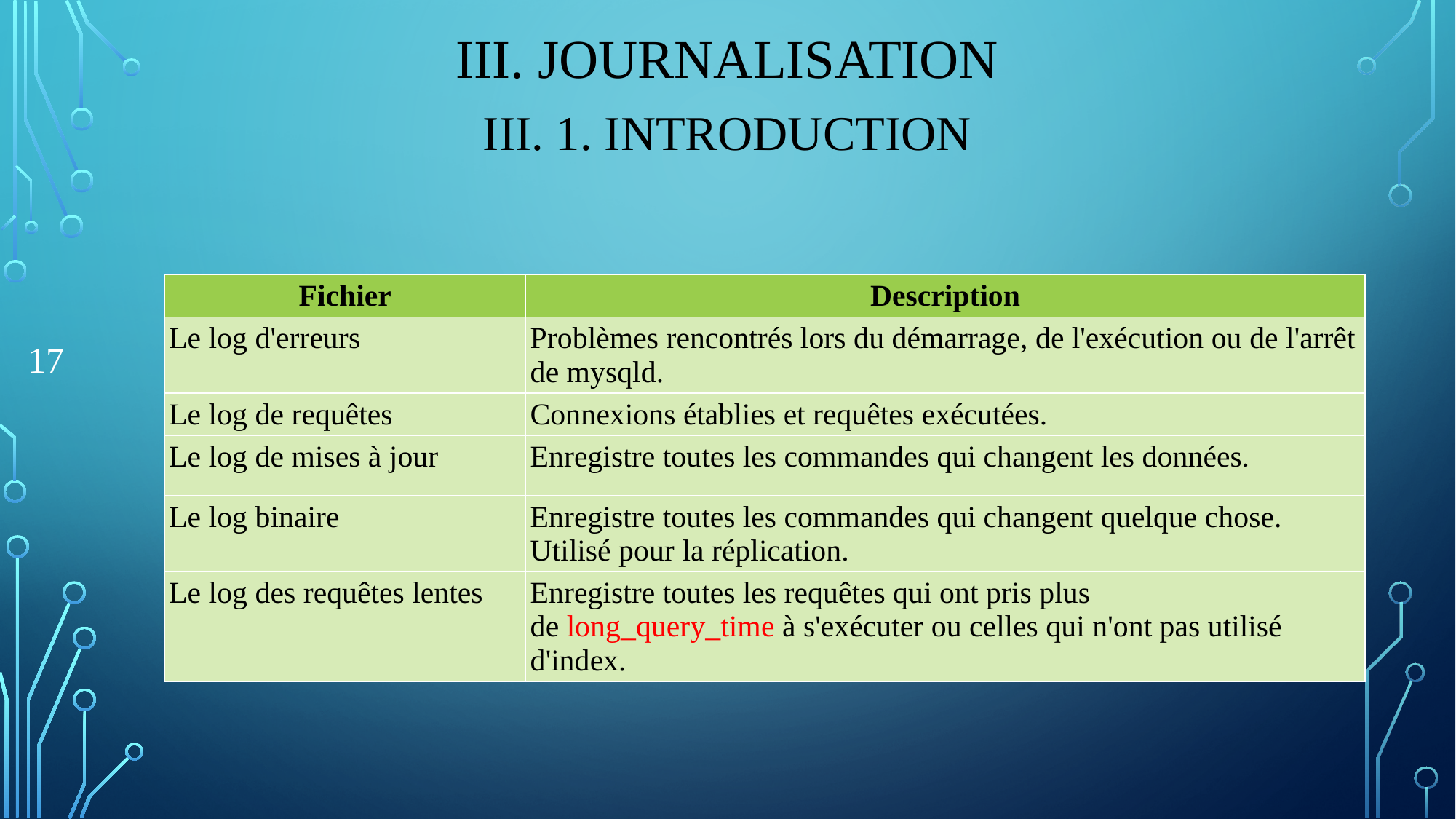

# III. journalisation
III. 1. Introduction
| Fichier | Description |
| --- | --- |
| Le log d'erreurs | Problèmes rencontrés lors du démarrage, de l'exécution ou de l'arrêt de mysqld. |
| Le log de requêtes | Connexions établies et requêtes exécutées. |
| Le log de mises à jour | Enregistre toutes les commandes qui changent les données. |
| Le log binaire | Enregistre toutes les commandes qui changent quelque chose. Utilisé pour la réplication. |
| Le log des requêtes lentes | Enregistre toutes les requêtes qui ont pris plus de long\_query\_time à s'exécuter ou celles qui n'ont pas utilisé d'index. |
17